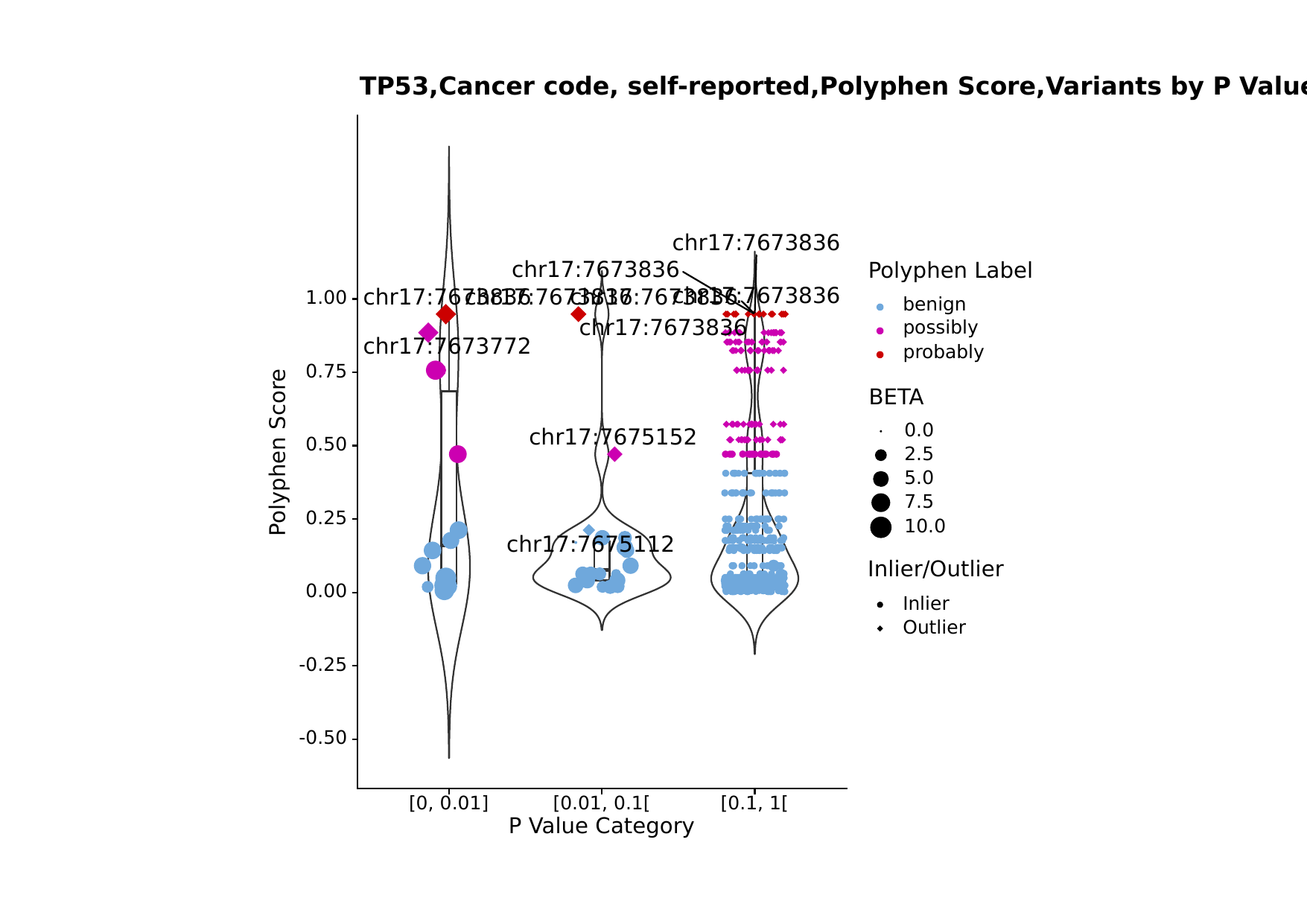

TP53,Cancer code, self-reported,Polyphen Score,Variants by P Value Category

chr17:7673836

Polyphen Label
chr17:7673836

chr17:7673836
chr17:7673836
chr17:7673836
chr17:7673836
1.00
benign

possibly
chr17:7673836

chr17:7673772
probably

0.75

BETA

0.0
chr17:7675152

0.50
Polyphen Score

2.5

5.0

7.5
0.25

10.0

chr17:7675112

Inlier/Outlier

0.00

Inlier

Outlier

-0.25

-0.50

[0, 0.01]
[0.01, 0.1[
[0.1, 1[
P Value Category